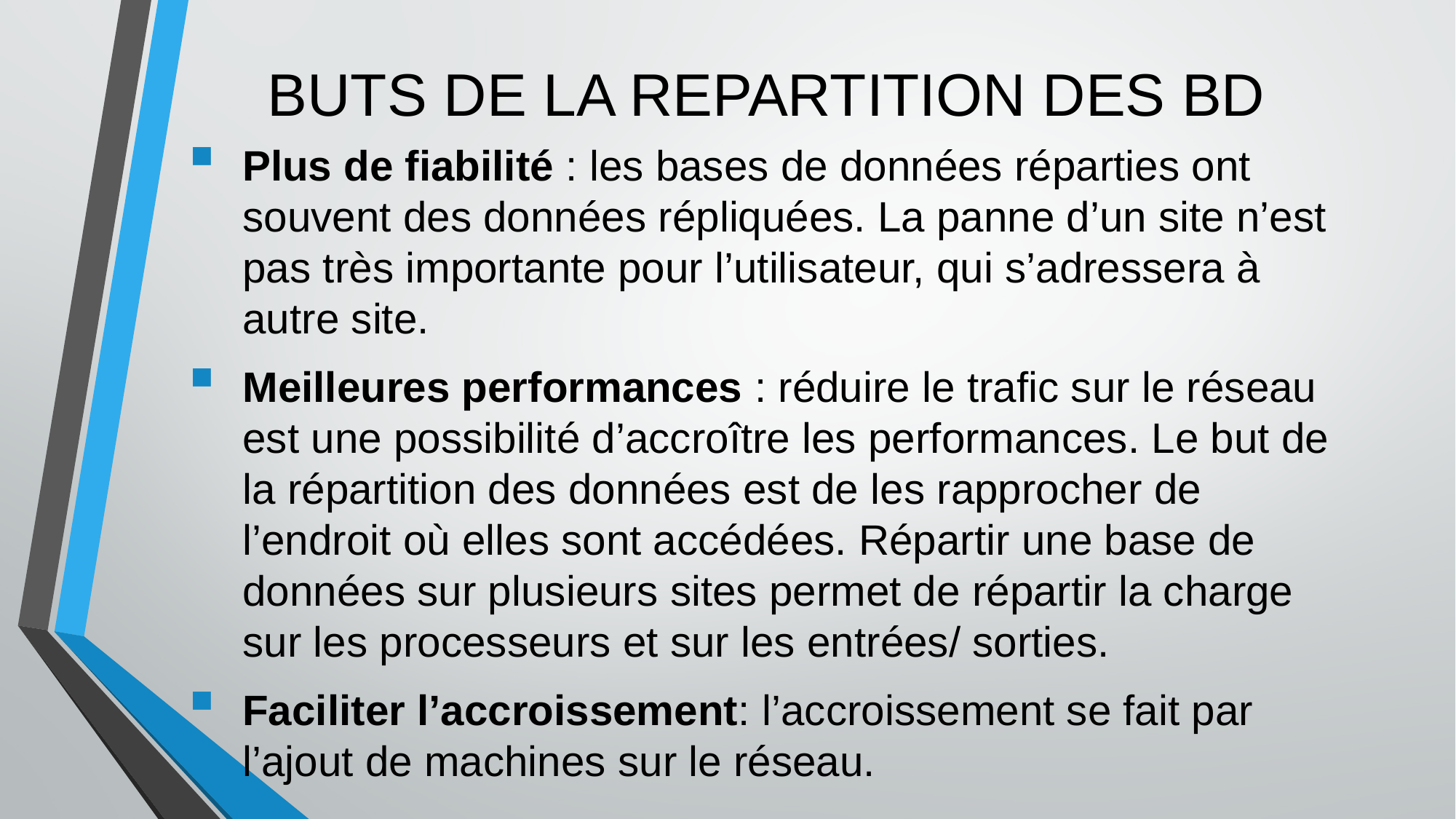

# BUTS DE LA REPARTITION DES BD
Plus de fiabilité : les bases de données réparties ont souvent des données répliquées. La panne d’un site n’est pas très importante pour l’utilisateur, qui s’adressera à autre site.
Meilleures performances : réduire le trafic sur le réseau est une possibilité d’accroître les performances. Le but de la répartition des données est de les rapprocher de l’endroit où elles sont accédées. Répartir une base de données sur plusieurs sites permet de répartir la charge sur les processeurs et sur les entrées/ sorties.
Faciliter l’accroissement: l’accroissement se fait par l’ajout de machines sur le réseau.